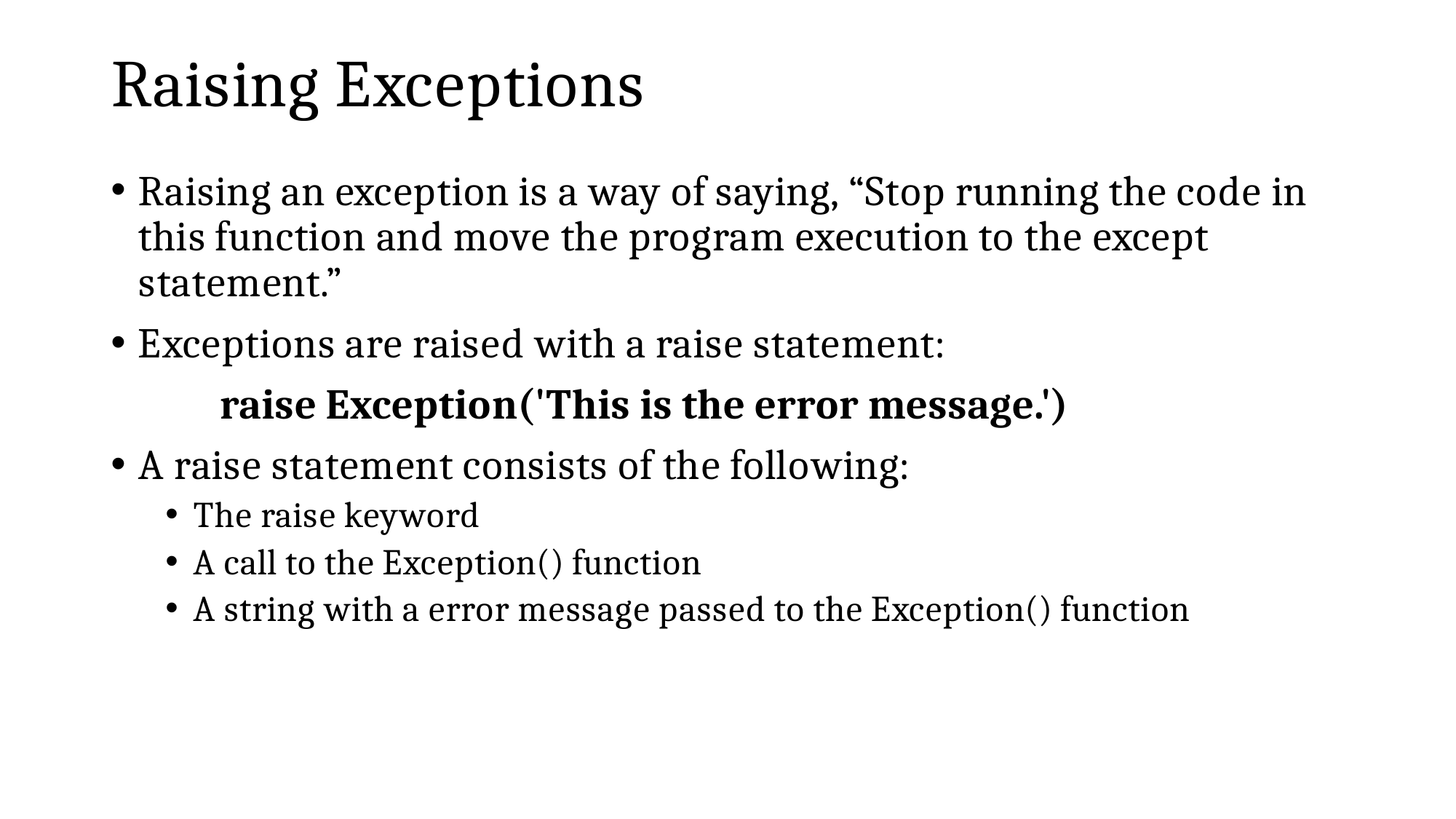

# Raising Exceptions
Raising an exception is a way of saying, “Stop running the code in this function and move the program execution to the except statement.”
Exceptions are raised with a raise statement:
	raise Exception('This is the error message.')
A raise statement consists of the following:
The raise keyword
A call to the Exception() function
A string with a error message passed to the Exception() function